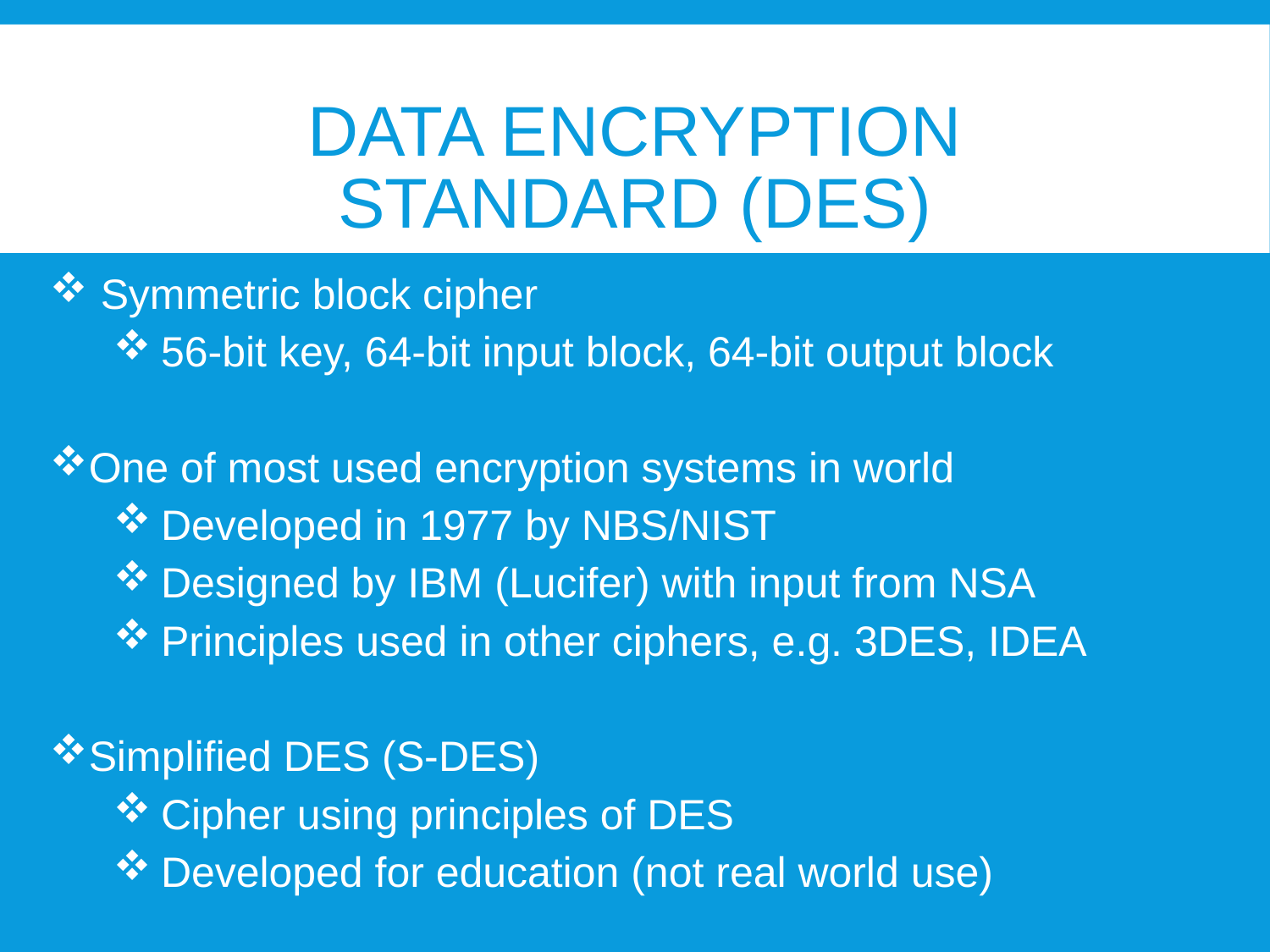

# Data Encryption Standard (DES)
 Symmetric block cipher
56-bit key, 64-bit input block, 64-bit output block

One of most used encryption systems in world
Developed in 1977 by NBS/NIST
Designed by IBM (Lucifer) with input from NSA
Principles used in other ciphers, e.g. 3DES, IDEA

Simplified DES (S-DES)
Cipher using principles of DES
Developed for education (not real world use)